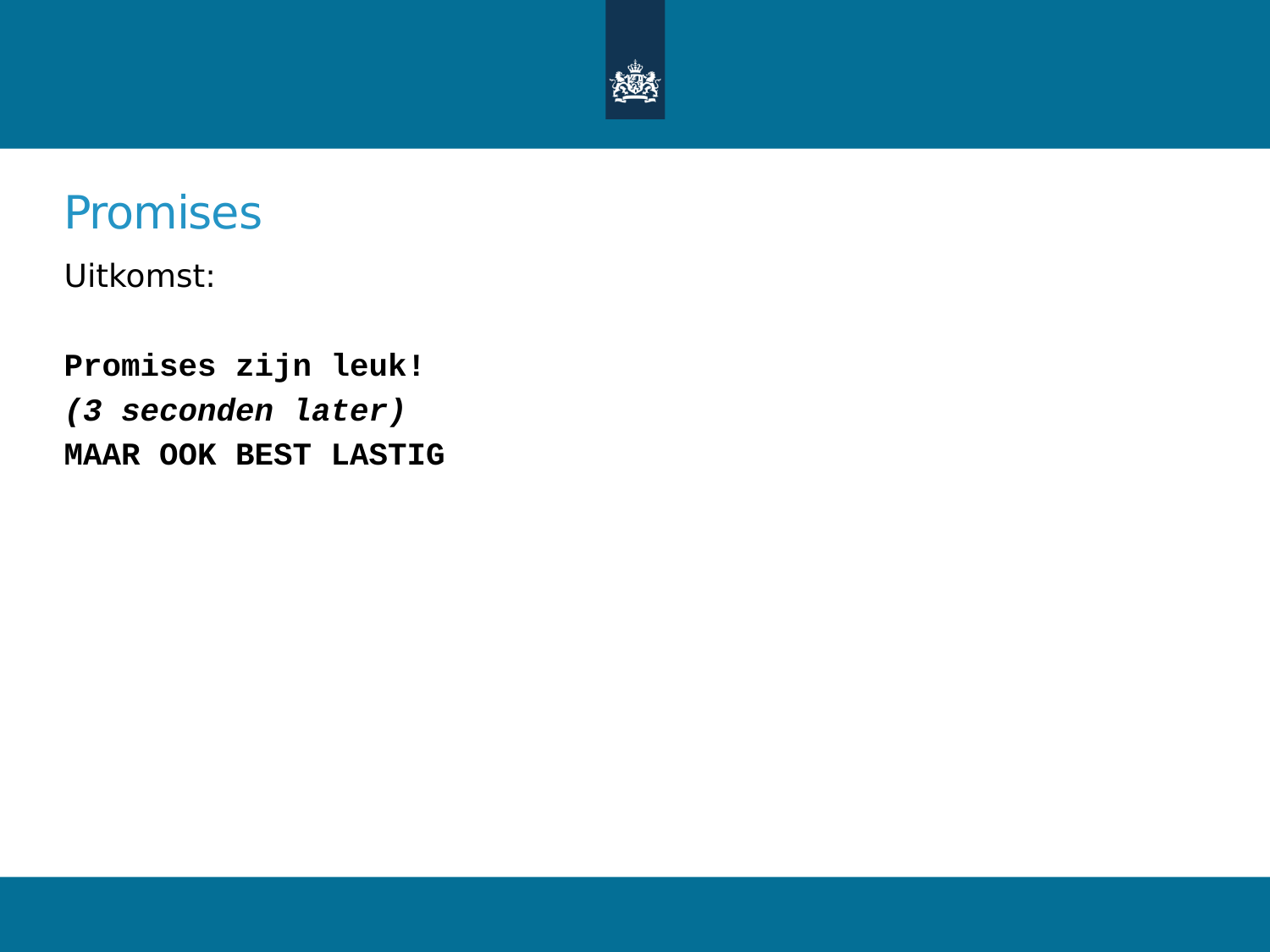

# Promises
Uitkomst:

Promises zijn leuk!
(3 seconden later)
MAAR OOK BEST LASTIG